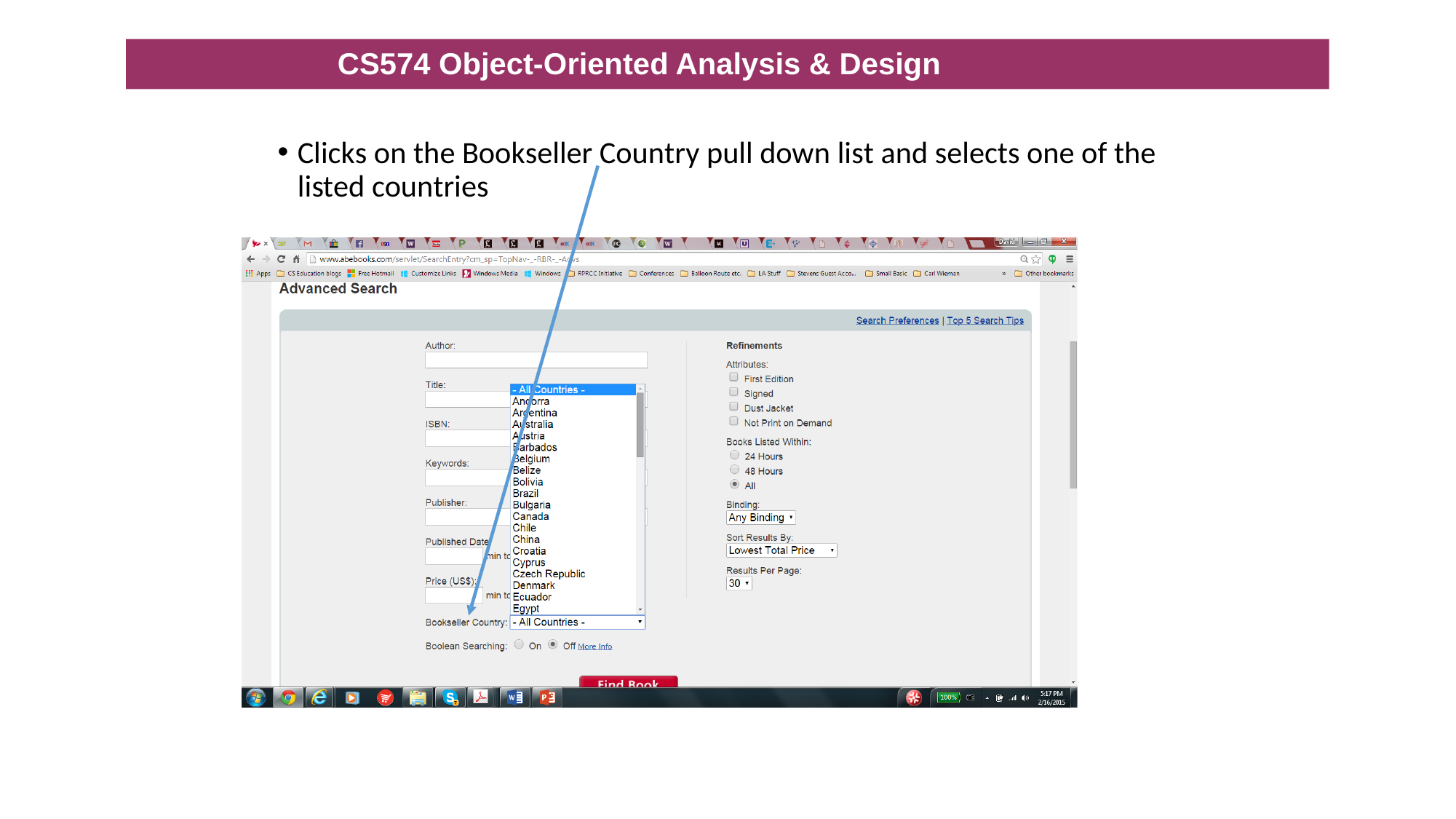

CS574 Object-Oriented Analysis & Design
Clicks on the Bookseller Country pull down list and selects one of the listed countries